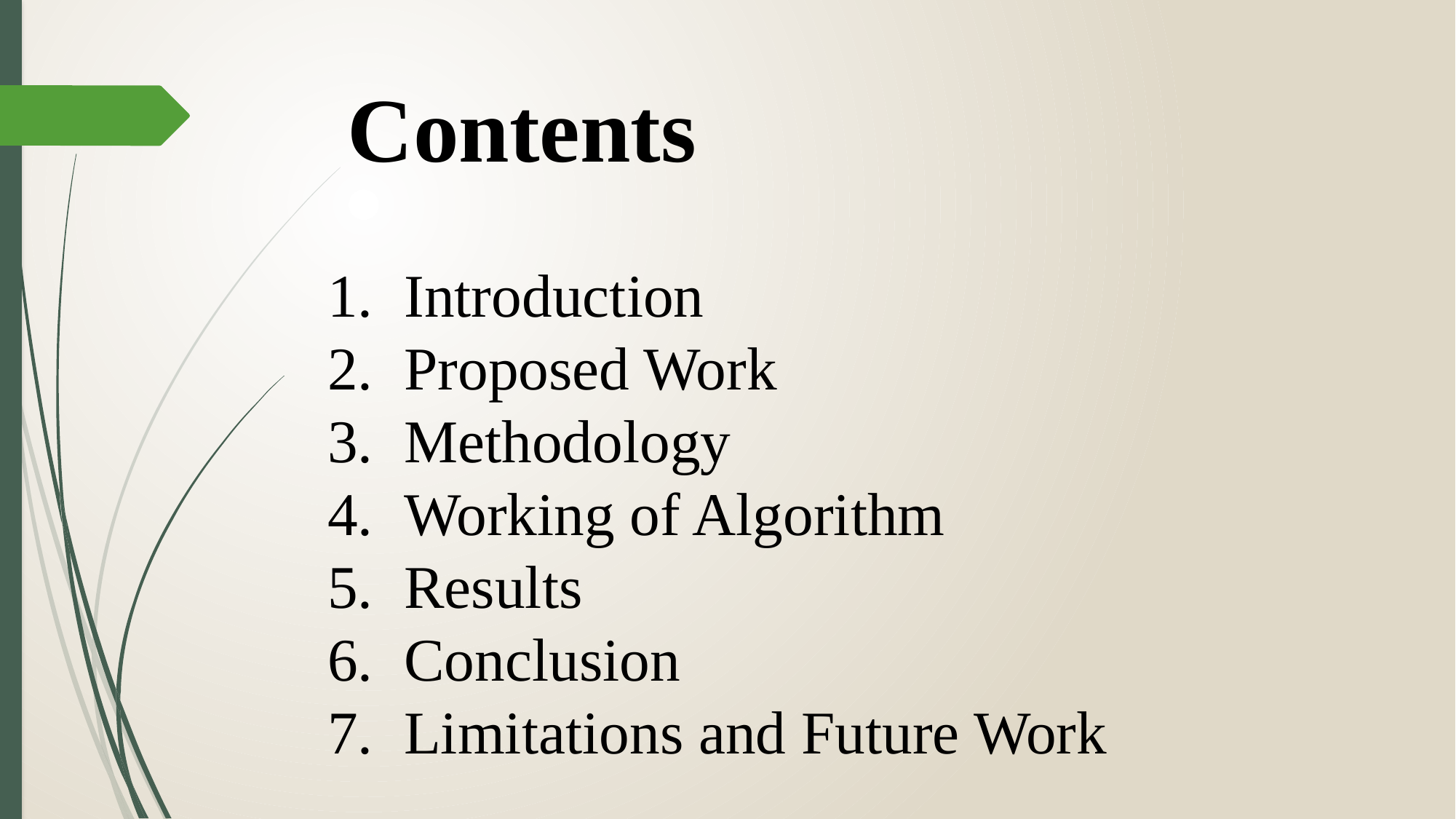

Contents
 Introduction
 Proposed Work
 Methodology
 Working of Algorithm
 Results
 Conclusion
 Limitations and Future Work